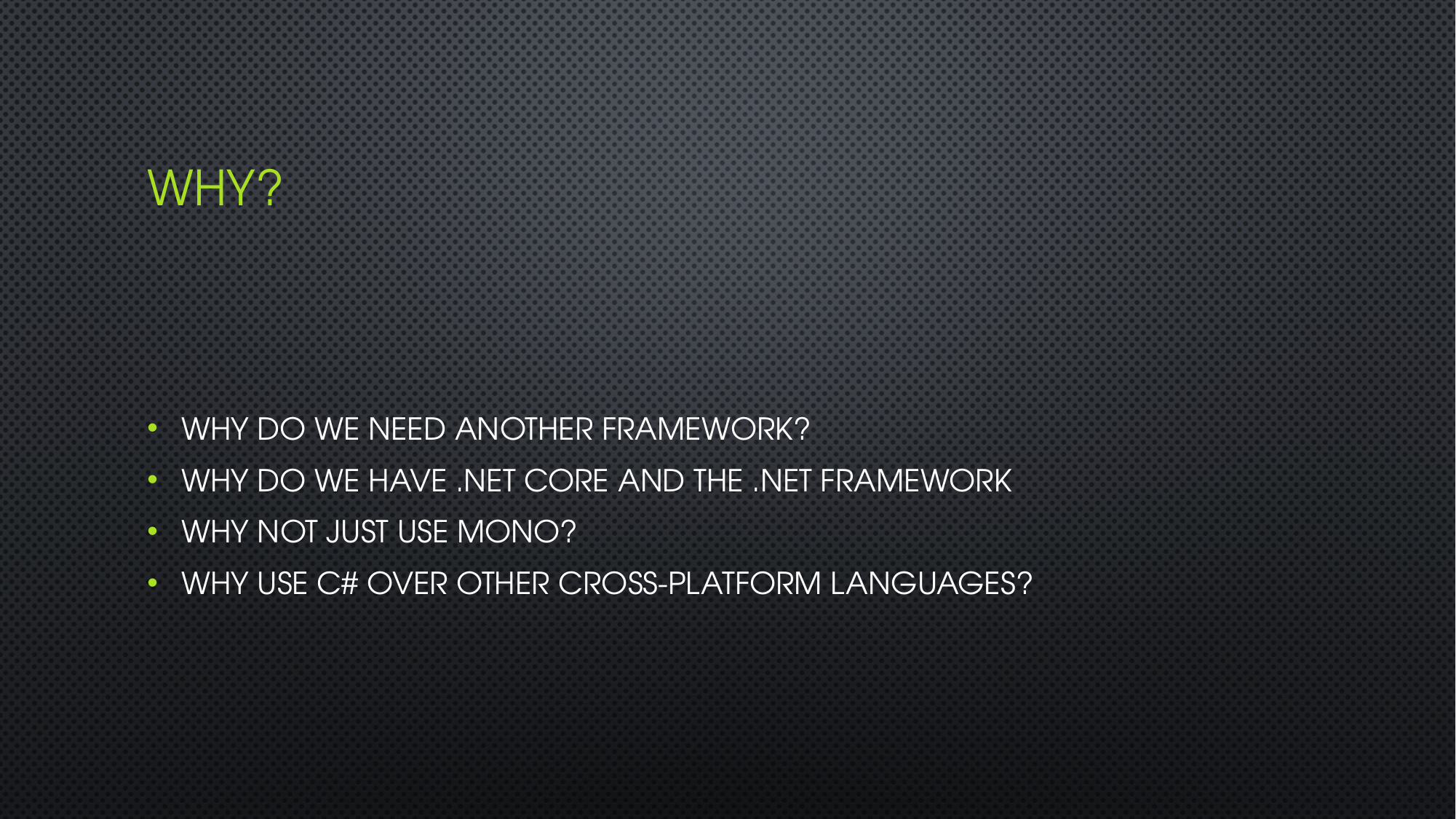

# Why?
Why do we need another framework?
Why do we have .NET core and the .NET Framework
Why not just use Mono?
Why use C# over other cross-platform languages?